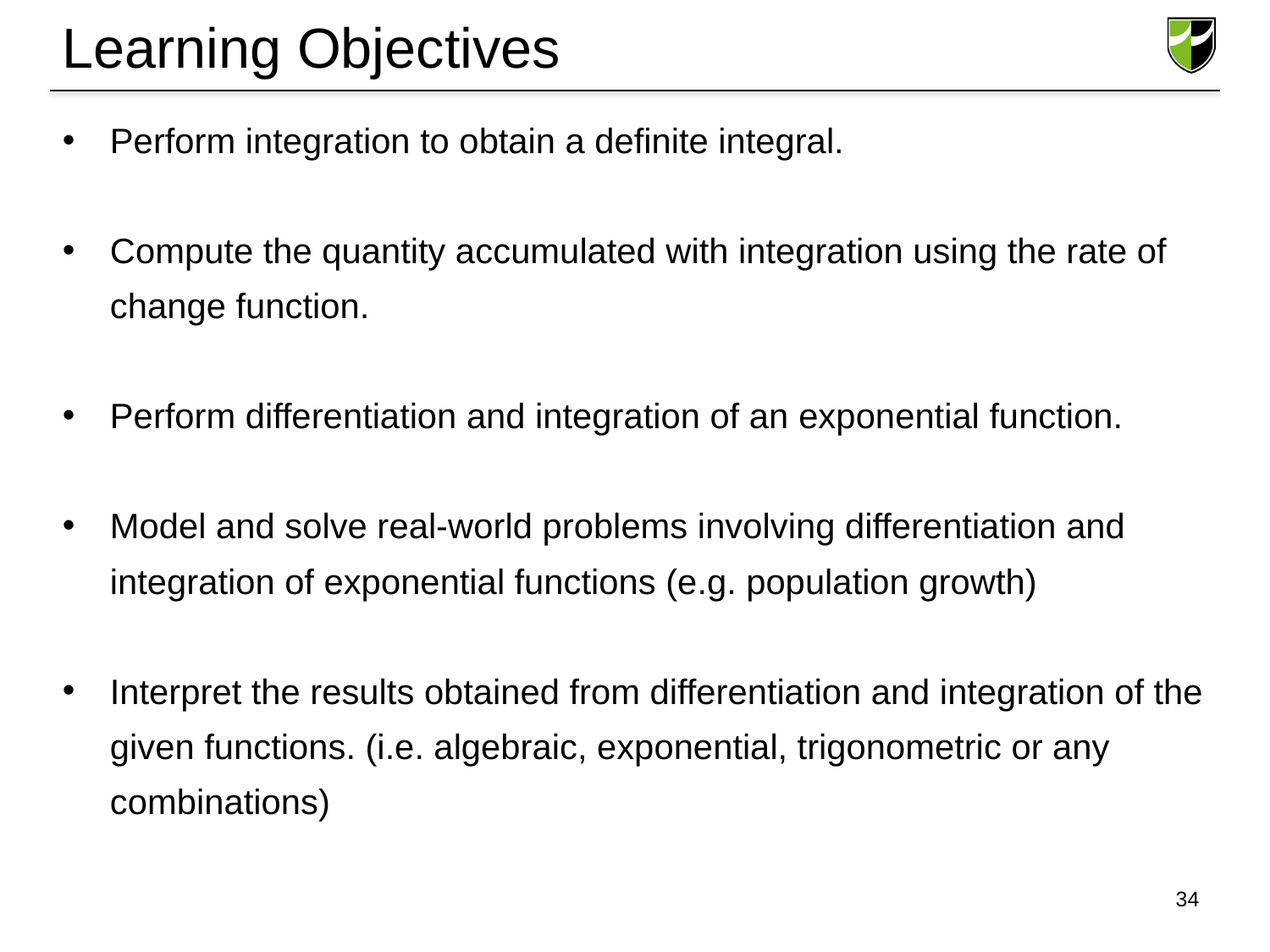

# Learning Objectives
Perform integration to obtain a definite integral.

Compute the quantity accumulated with integration using the rate of change function.

Perform differentiation and integration of an exponential function.

Model and solve real-world problems involving differentiation and integration of exponential functions (e.g. population growth)

Interpret the results obtained from differentiation and integration of the given functions. (i.e. algebraic, exponential, trigonometric or any combinations)

34